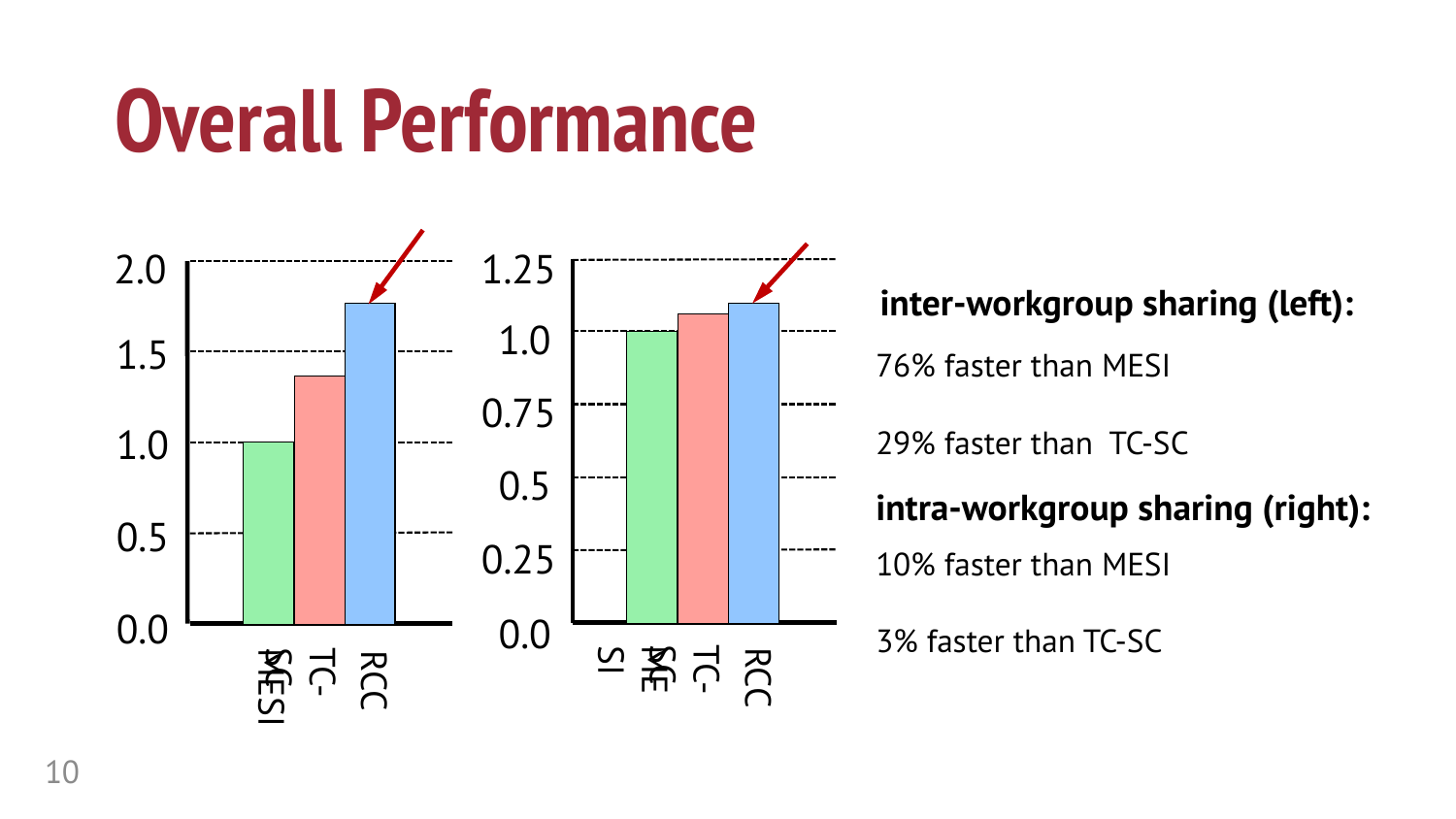

# Overall Performance

RCC
2.0
1.5
1.0
0.5
0.0

TC-SC

MESI
1.25
1.0
0.75
0.5
0.25
0.0

RCC

TC-SC

MESI
inter-workgroup sharing (left):
76% faster than MESI

29% faster than  TC-SC
intra-workgroup sharing (right):
10% faster than MESI

3% faster than TC-SC